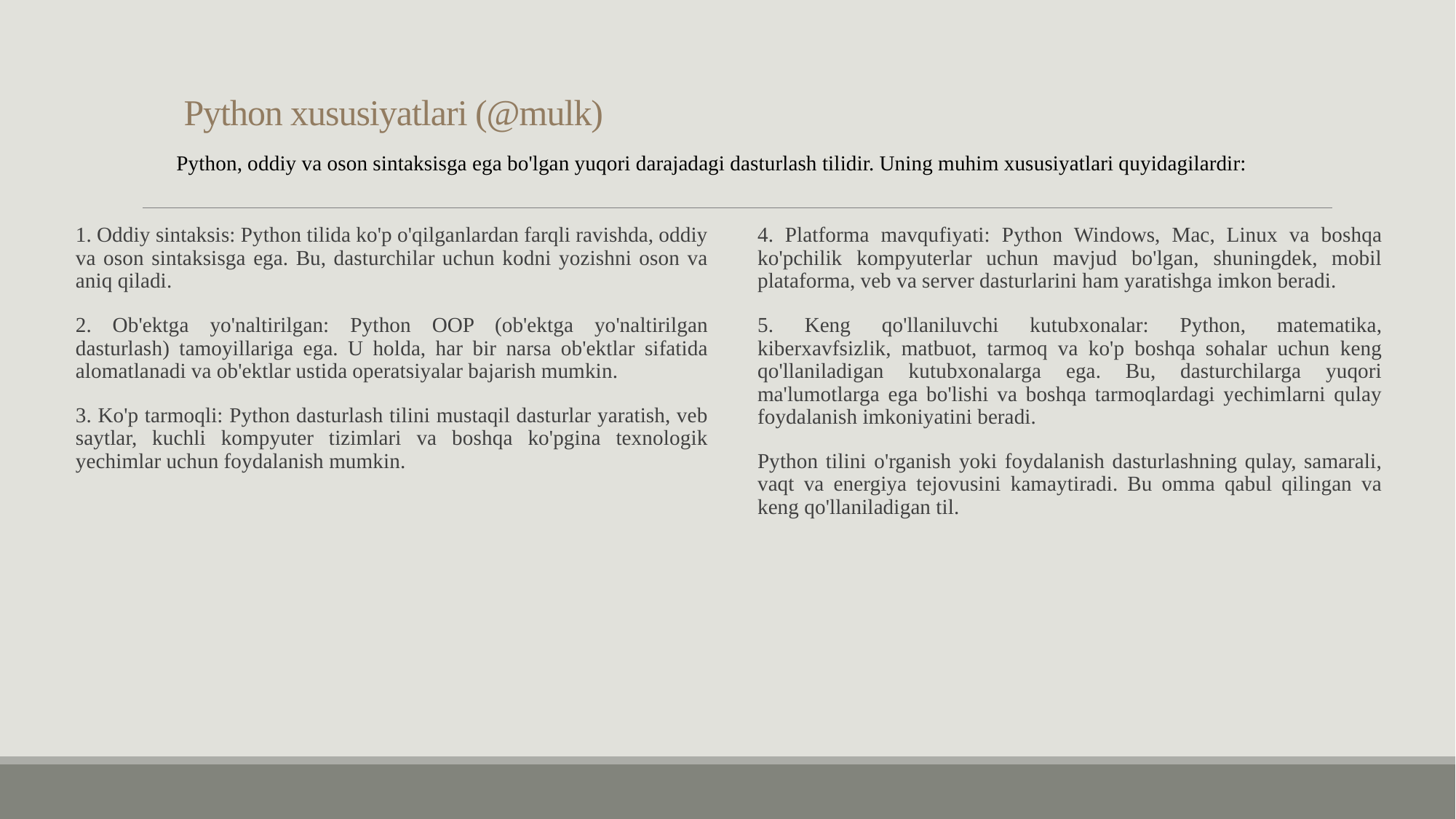

# Python xususiyatlari (@mulk)
Python, oddiy va oson sintaksisga ega bo'lgan yuqori darajadagi dasturlash tilidir. Uning muhim xususiyatlari quyidagilardir:
1. Oddiy sintaksis: Python tilida ko'p o'qilganlardan farqli ravishda, oddiy va oson sintaksisga ega. Bu, dasturchilar uchun kodni yozishni oson va aniq qiladi.
2. Ob'ektga yo'naltirilgan: Python OOP (ob'ektga yo'naltirilgan dasturlash) tamoyillariga ega. U holda, har bir narsa ob'ektlar sifatida alomatlanadi va ob'ektlar ustida operatsiyalar bajarish mumkin.
3. Ko'p tarmoqli: Python dasturlash tilini mustaqil dasturlar yaratish, veb saytlar, kuchli kompyuter tizimlari va boshqa ko'pgina texnologik yechimlar uchun foydalanish mumkin.

4. Platforma mavqufiyati: Python Windows, Mac, Linux va boshqa ko'pchilik kompyuterlar uchun mavjud bo'lgan, shuningdek, mobil plataforma, veb va server dasturlarini ham yaratishga imkon beradi.
5. Keng qo'llaniluvchi kutubxonalar: Python, matematika, kiberxavfsizlik, matbuot, tarmoq va ko'p boshqa sohalar uchun keng qo'llaniladigan kutubxonalarga ega. Bu, dasturchilarga yuqori ma'lumotlarga ega bo'lishi va boshqa tarmoqlardagi yechimlarni qulay foydalanish imkoniyatini beradi.
Python tilini o'rganish yoki foydalanish dasturlashning qulay, samarali, vaqt va energiya tejovusini kamaytiradi. Bu omma qabul qilingan va keng qo'llaniladigan til.